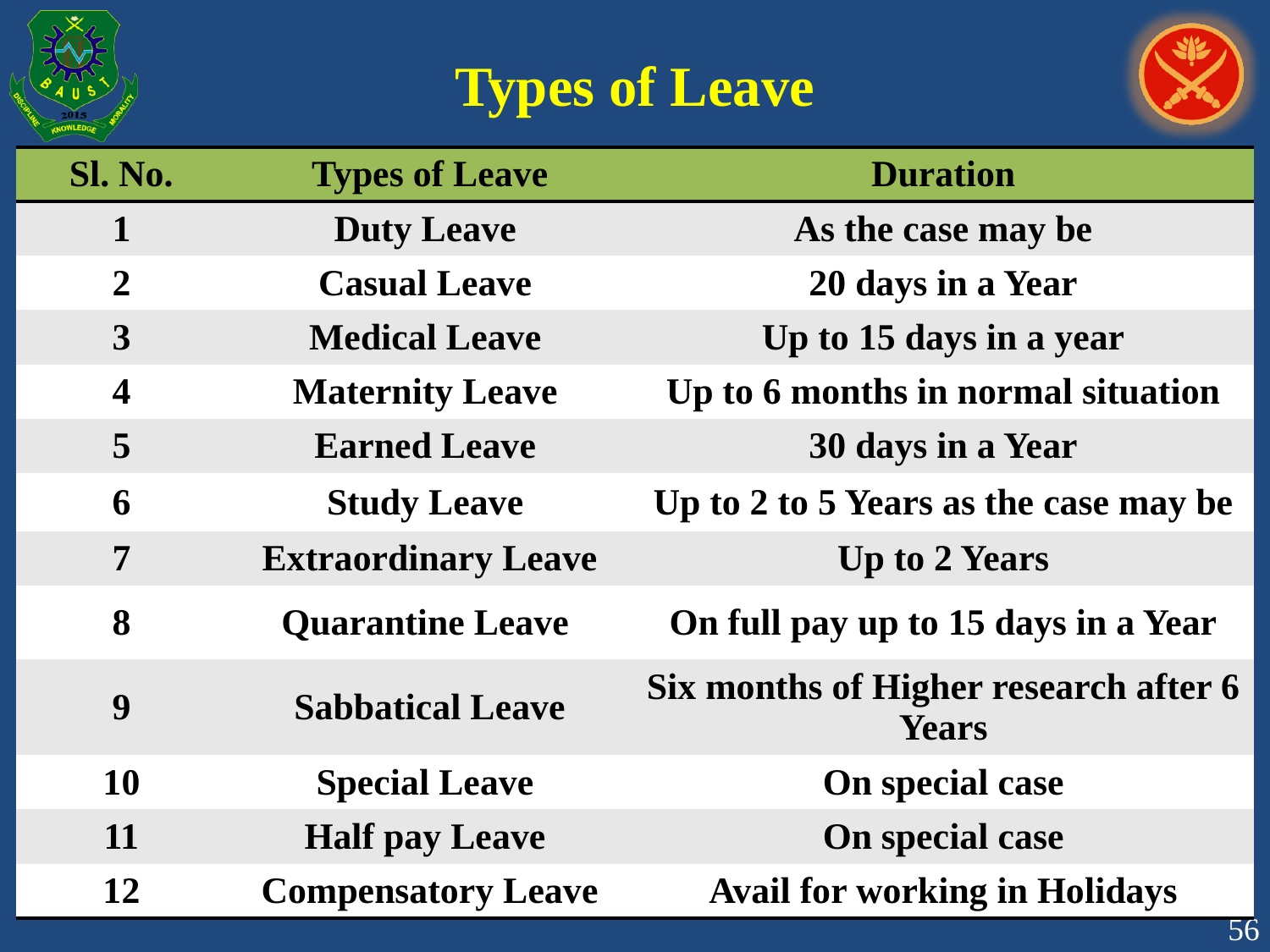

# Types of Leave
| Sl. No. | Types of Leave | Duration |
| --- | --- | --- |
| 1 | Duty Leave | As the case may be |
| 2 | Casual Leave | 20 days in a Year |
| 3 | Medical Leave | Up to 15 days in a year |
| 4 | Maternity Leave | Up to 6 months in normal situation |
| 5 | Earned Leave | 30 days in a Year |
| 6 | Study Leave | Up to 2 to 5 Years as the case may be |
| 7 | Extraordinary Leave | Up to 2 Years |
| 8 | Quarantine Leave | On full pay up to 15 days in a Year |
| 9 | Sabbatical Leave | Six months of Higher research after 6 Years |
| 10 | Special Leave | On special case |
| 11 | Half pay Leave | On special case |
| 12 | Compensatory Leave | Avail for working in Holidays |
56